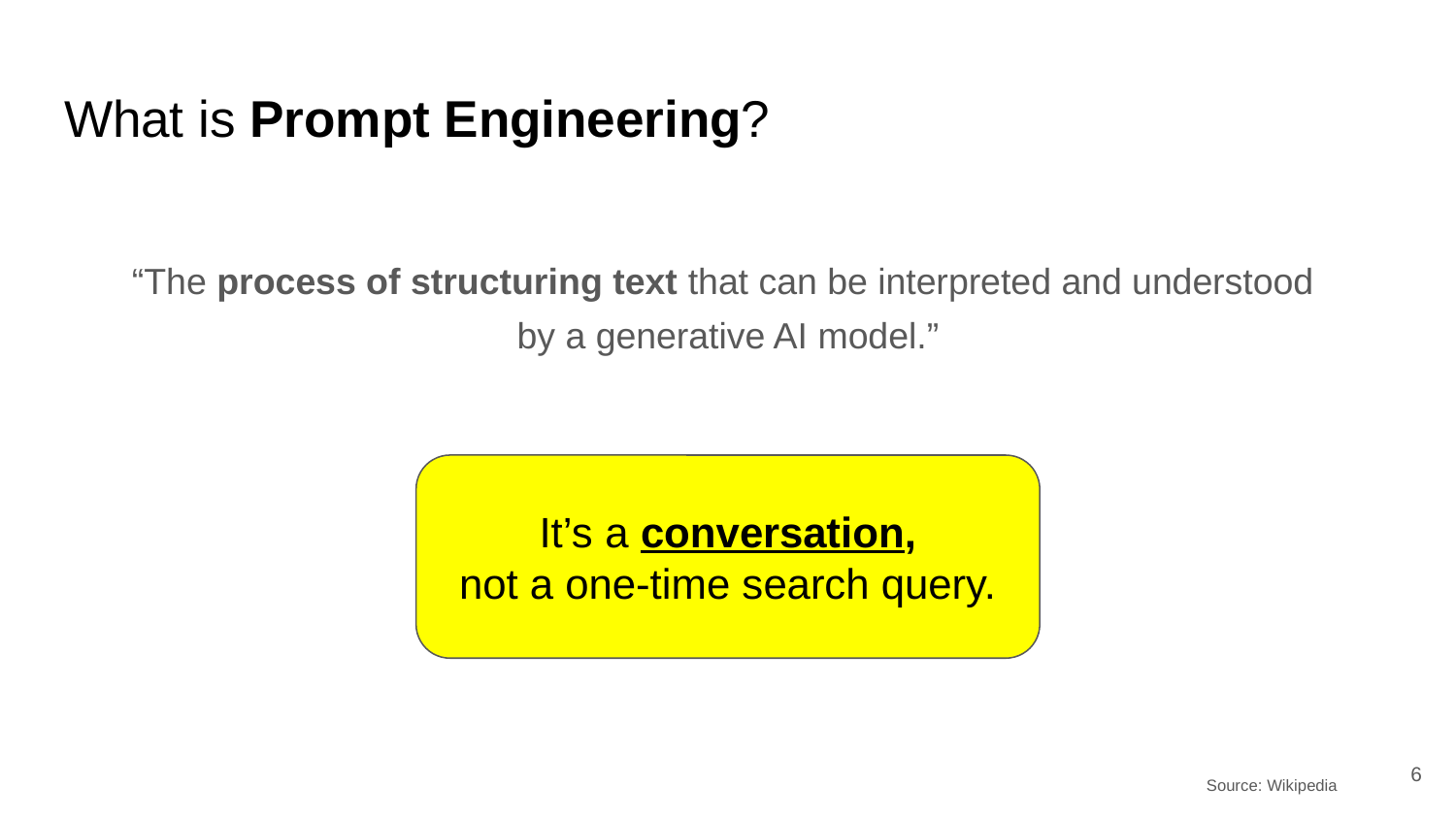

# What is Prompt Engineering?
“The process of structuring text that can be interpreted and understood
by a generative AI model.”

It’s a conversation,
not a one-time search query.
6
Source: Wikipedia